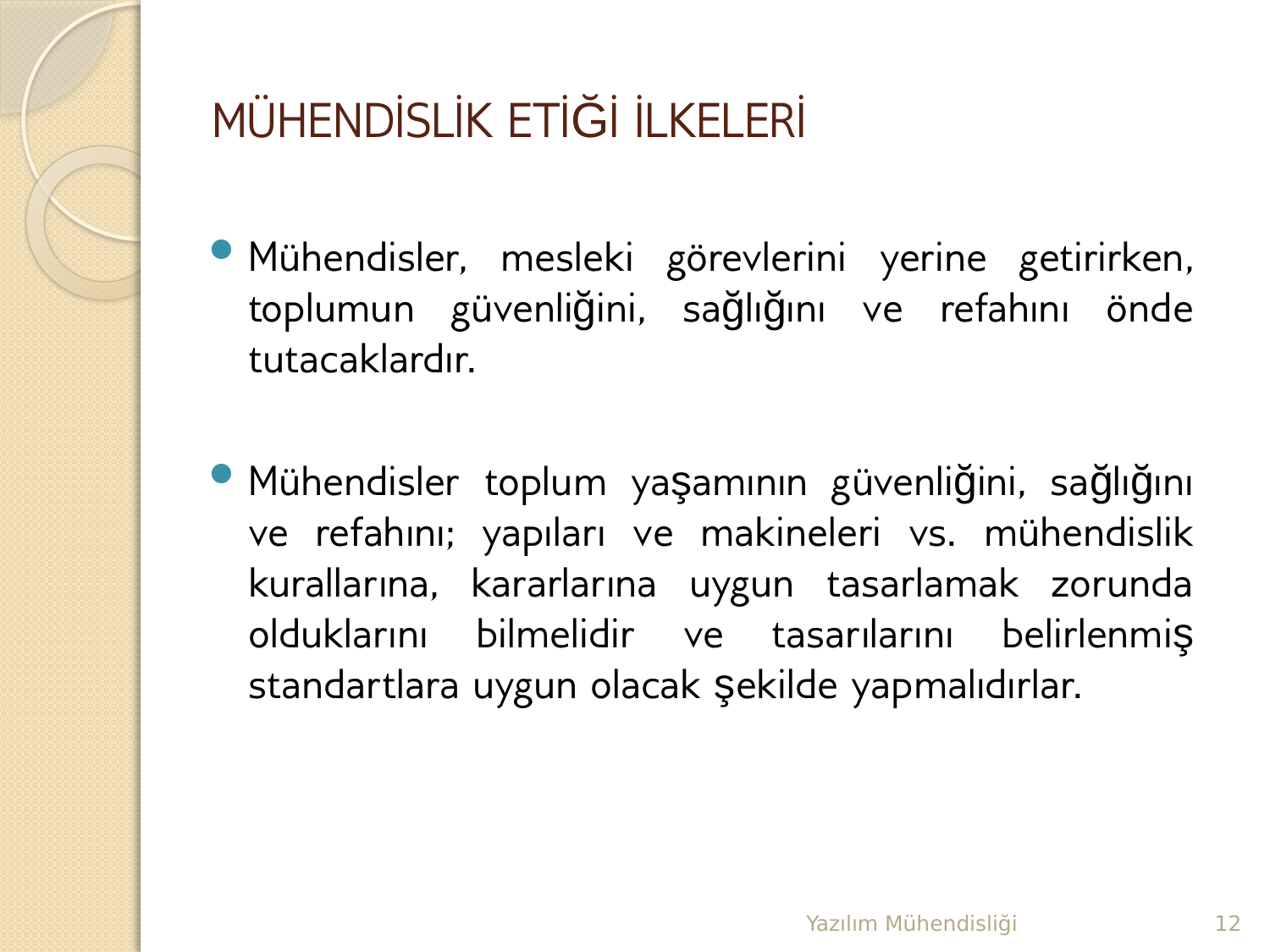

# MÜHENDİSLİK ETİĞİ İLKELERİ
Mühendisler, mesleki görevlerini yerine getirirken, toplumun güvenliğini, sağlığını ve refahını önde tutacaklardır.

Mühendisler toplum yaşamının güvenliğini, sağlığını ve refahını; yapıları ve makineleri vs. mühendislik kurallarına, kararlarına uygun tasarlamak zorunda olduklarını bilmelidir ve tasarılarını belirlenmiş standartlara uygun olacak şekilde yapmalıdırlar.

Yazılım Mühendisliği
12